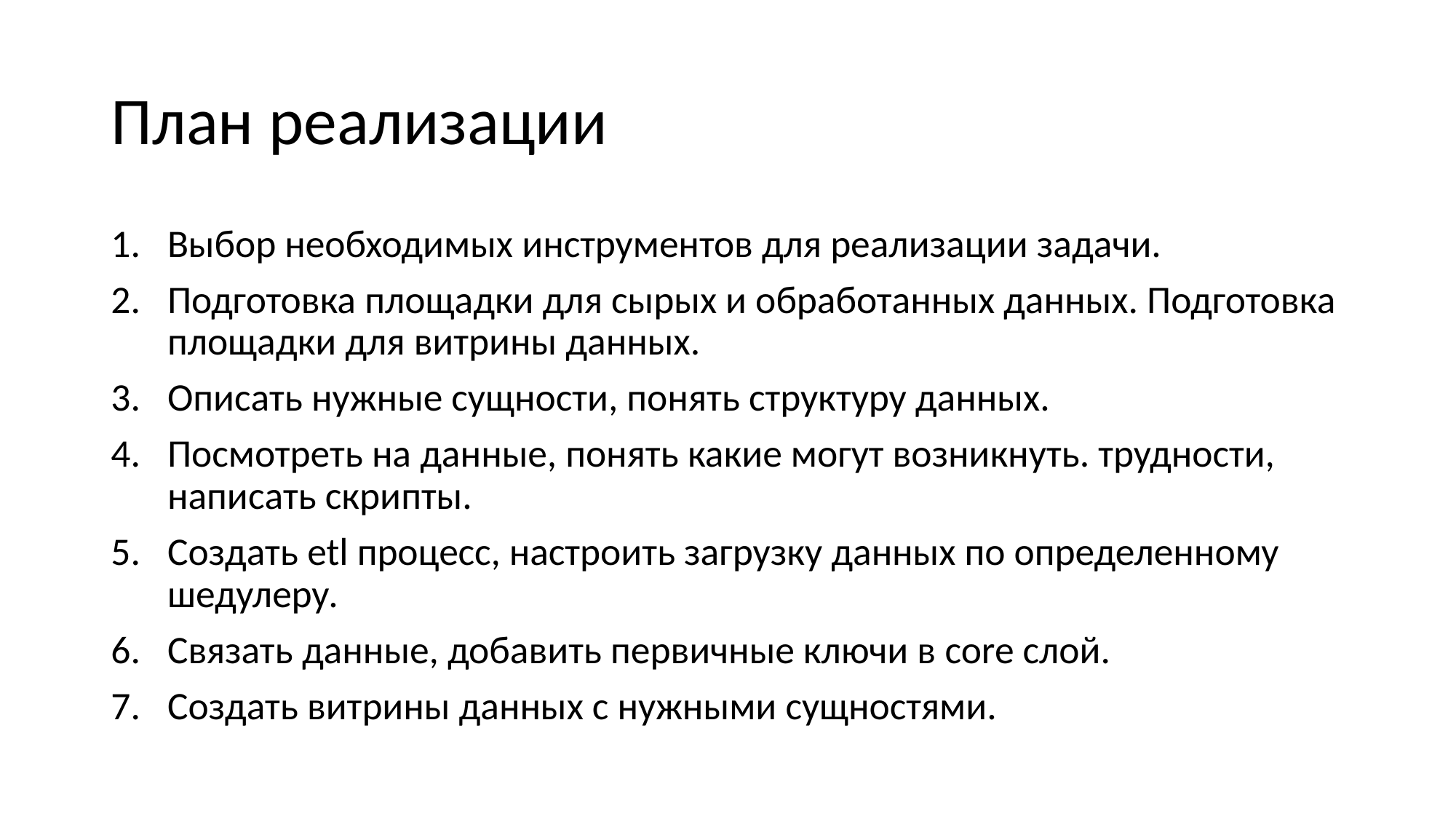

# План реализации
Выбор необходимых инструментов для реализации задачи.
Подготовка площадки для сырых и обработанных данных. Подготовка площадки для витрины данных.
Описать нужные сущности, понять структуру данных.
Посмотреть на данные, понять какие могут возникнуть. трудности, написать скрипты.
Создать etl процесс, настроить загрузку данных по определенному шедулеру.
Связать данные, добавить первичные ключи в core слой.
Создать витрины данных с нужными сущностями.